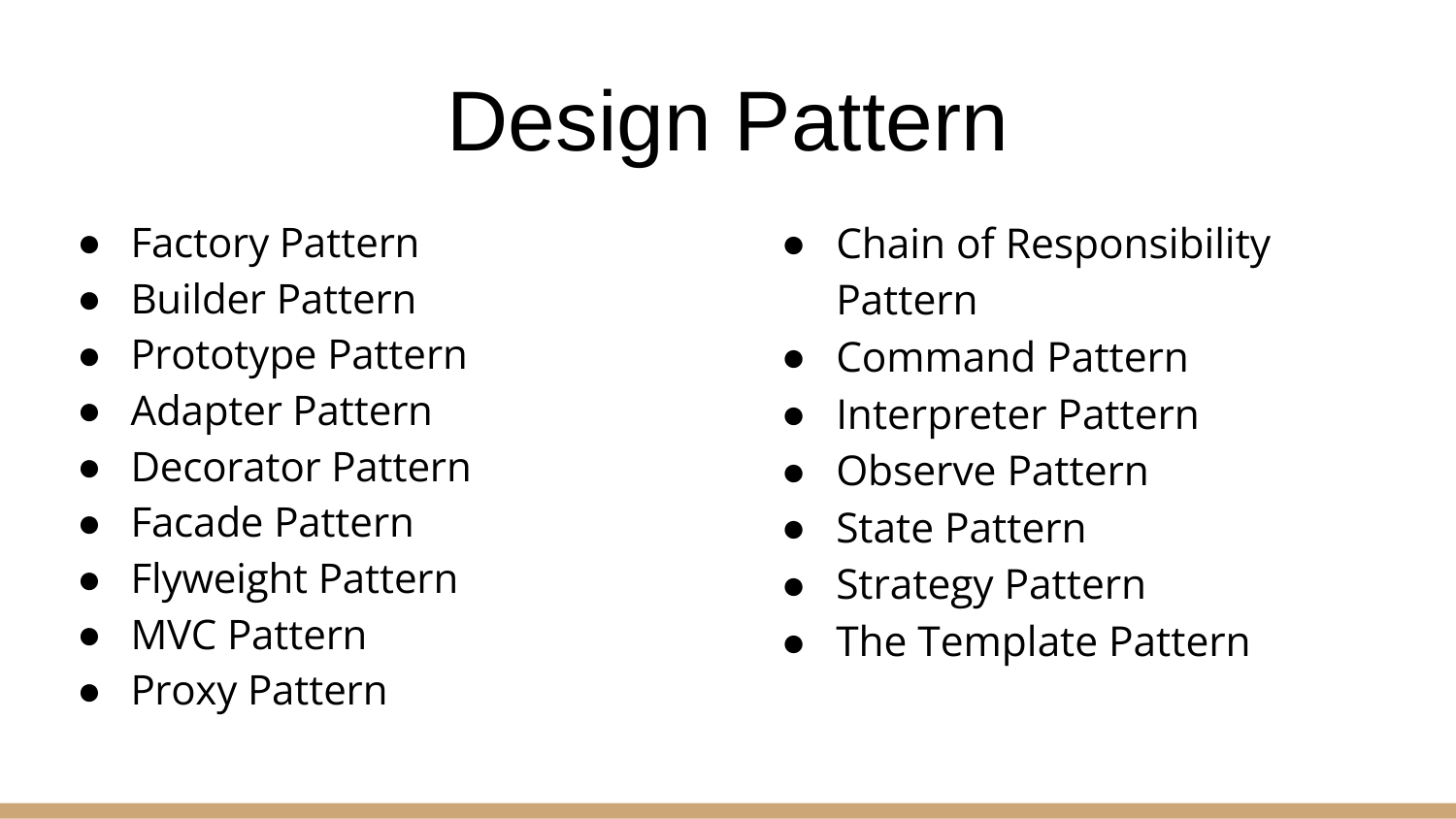

# Design Pattern
Factory Pattern
Builder Pattern
Prototype Pattern
Adapter Pattern
Decorator Pattern
Facade Pattern
Flyweight Pattern
MVC Pattern
Proxy Pattern

Chain of Responsibility Pattern
Command Pattern
Interpreter Pattern
Observe Pattern
State Pattern
Strategy Pattern
The Template Pattern